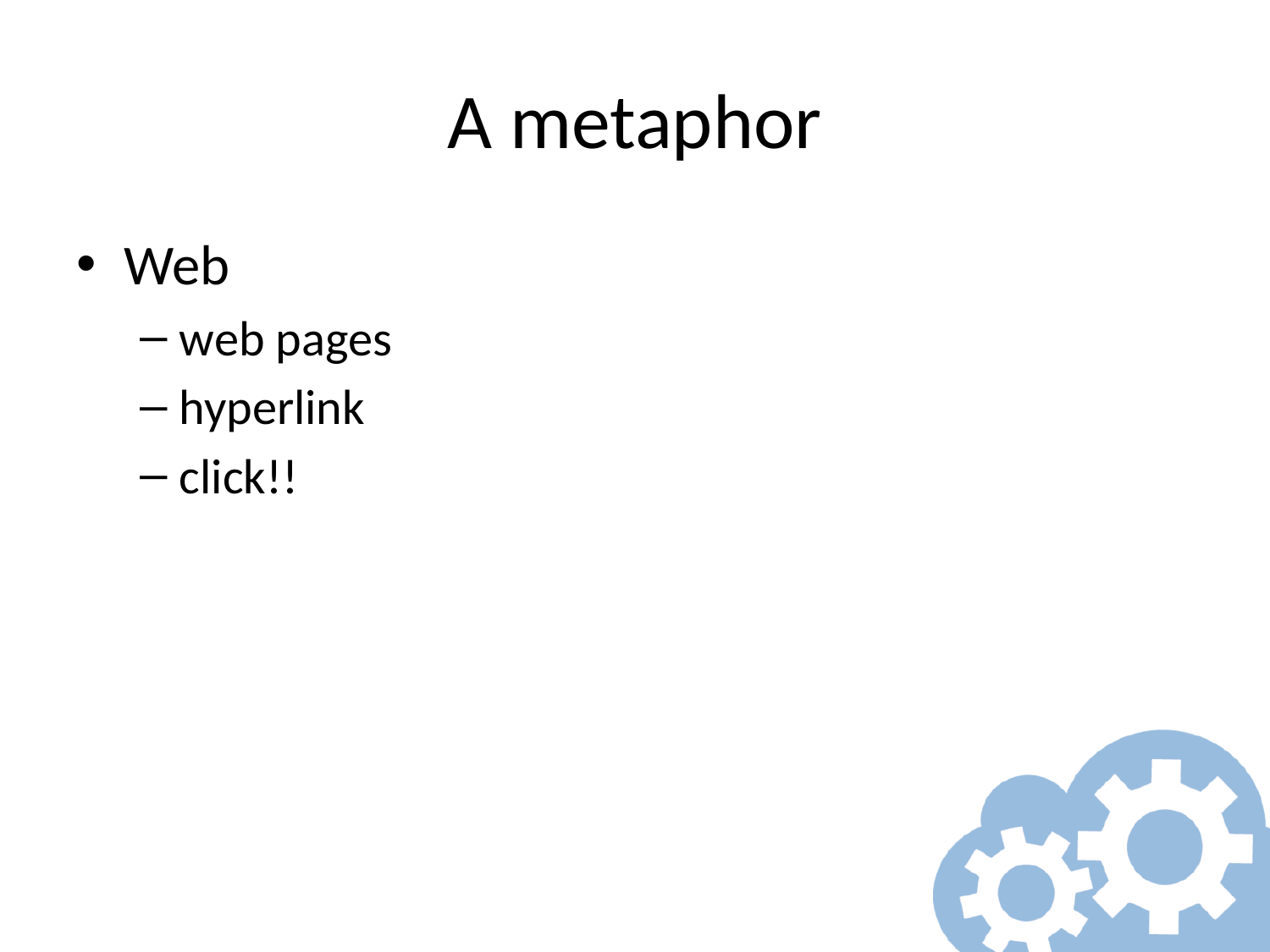

# A metaphor
Web
web pages
hyperlink
click!!